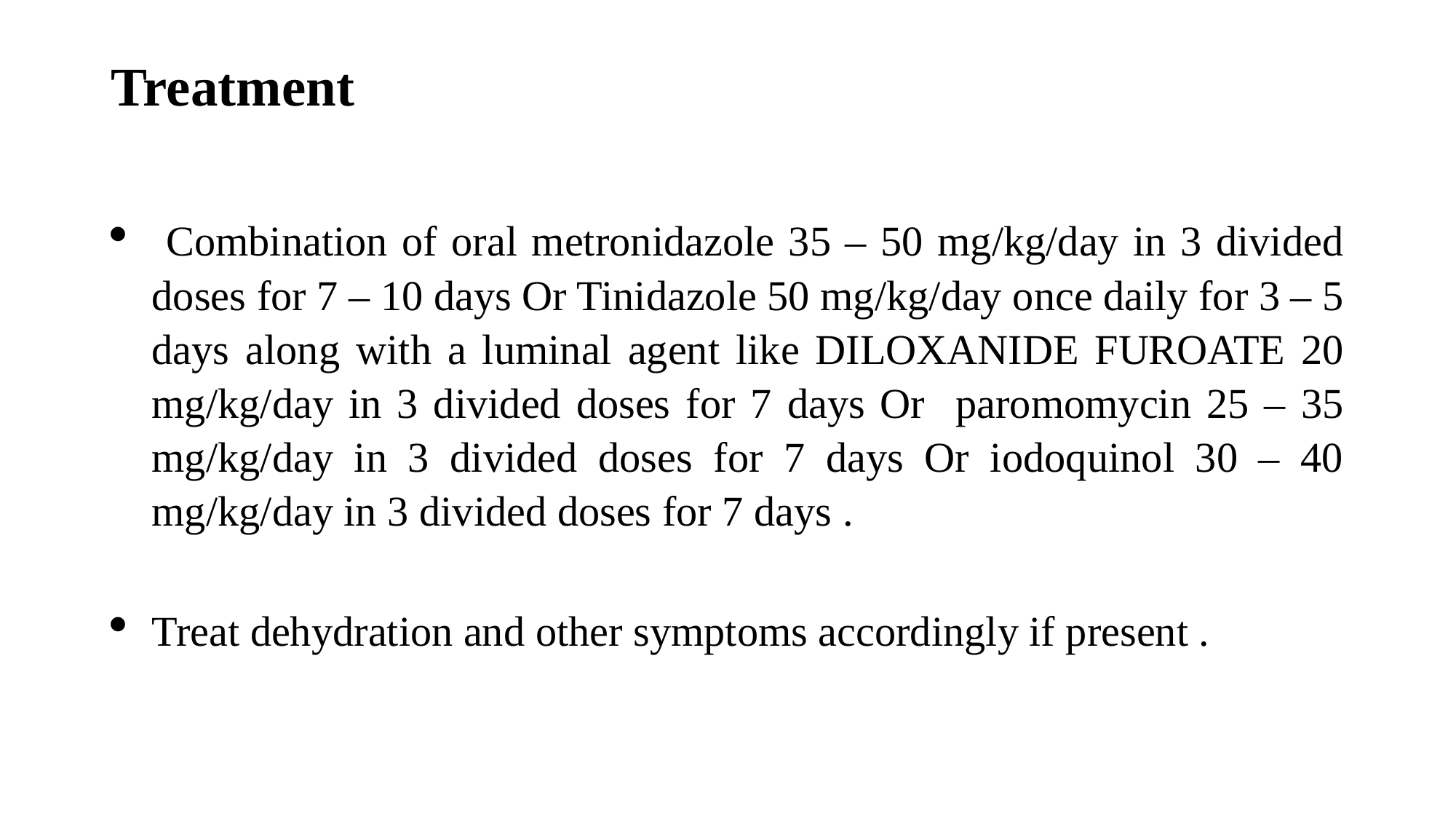

Treatment

 Combination of oral metronidazole 35 – 50 mg/kg/day in 3 divided doses for 7 – 10 days Or Tinidazole 50 mg/kg/day once daily for 3 – 5 days along with a luminal agent like DILOXANIDE FUROATE 20 mg/kg/day in 3 divided doses for 7 days Or  paromomycin 25 – 35 mg/kg/day in 3 divided doses for 7 days Or iodoquinol 30 – 40 mg/kg/day in 3 divided doses for 7 days .

Treat dehydration and other symptoms accordingly if present .